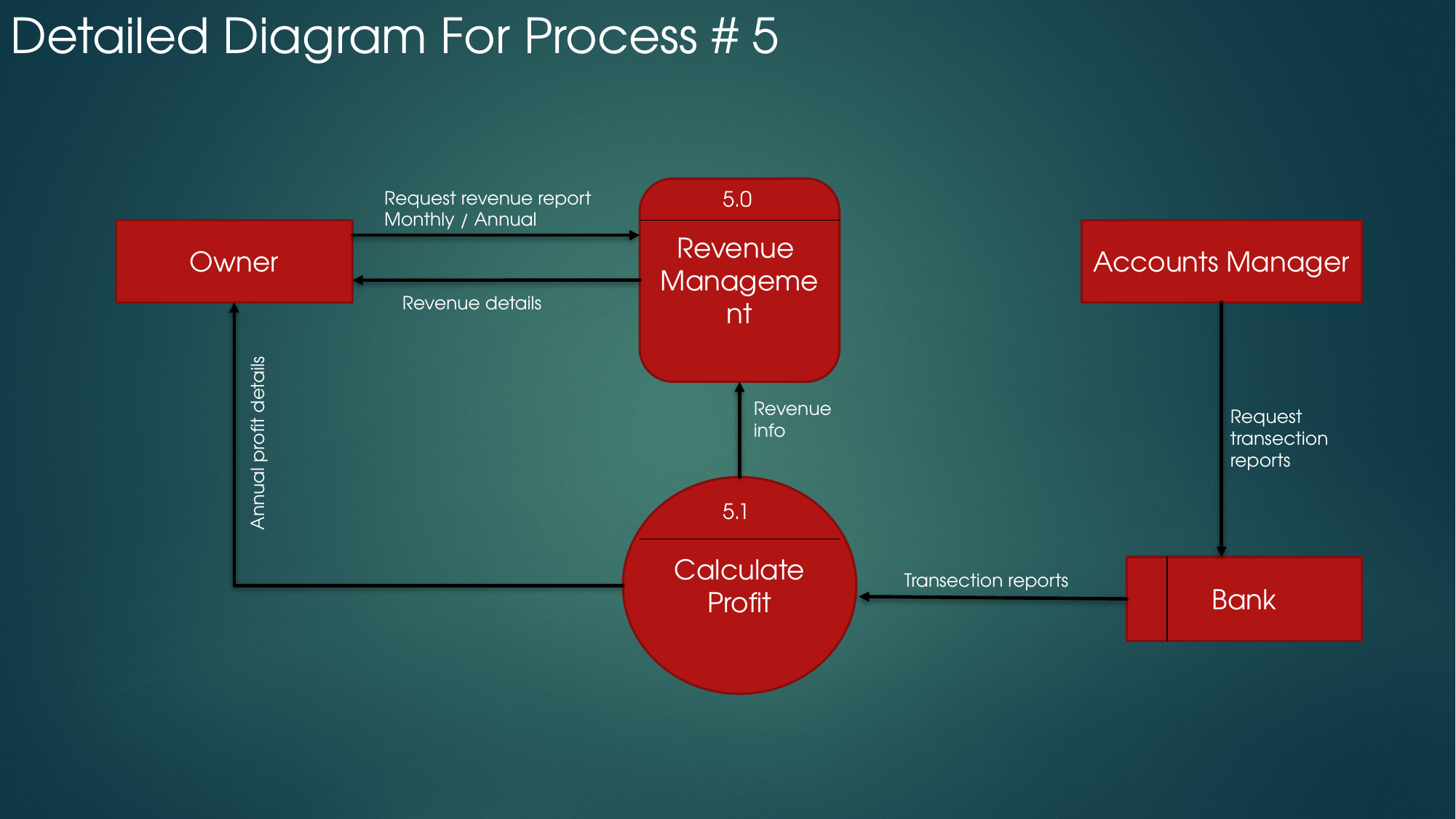

Detailed Diagram For Process # 5
Revenue
Management
5.0
Request revenue report
Monthly / Annual
Owner
Accounts Manager
Revenue details
Annual profit details
Revenue
info
 Request
 transection
 reports
Calculate
Profit
5.1
Bank
Transection reports